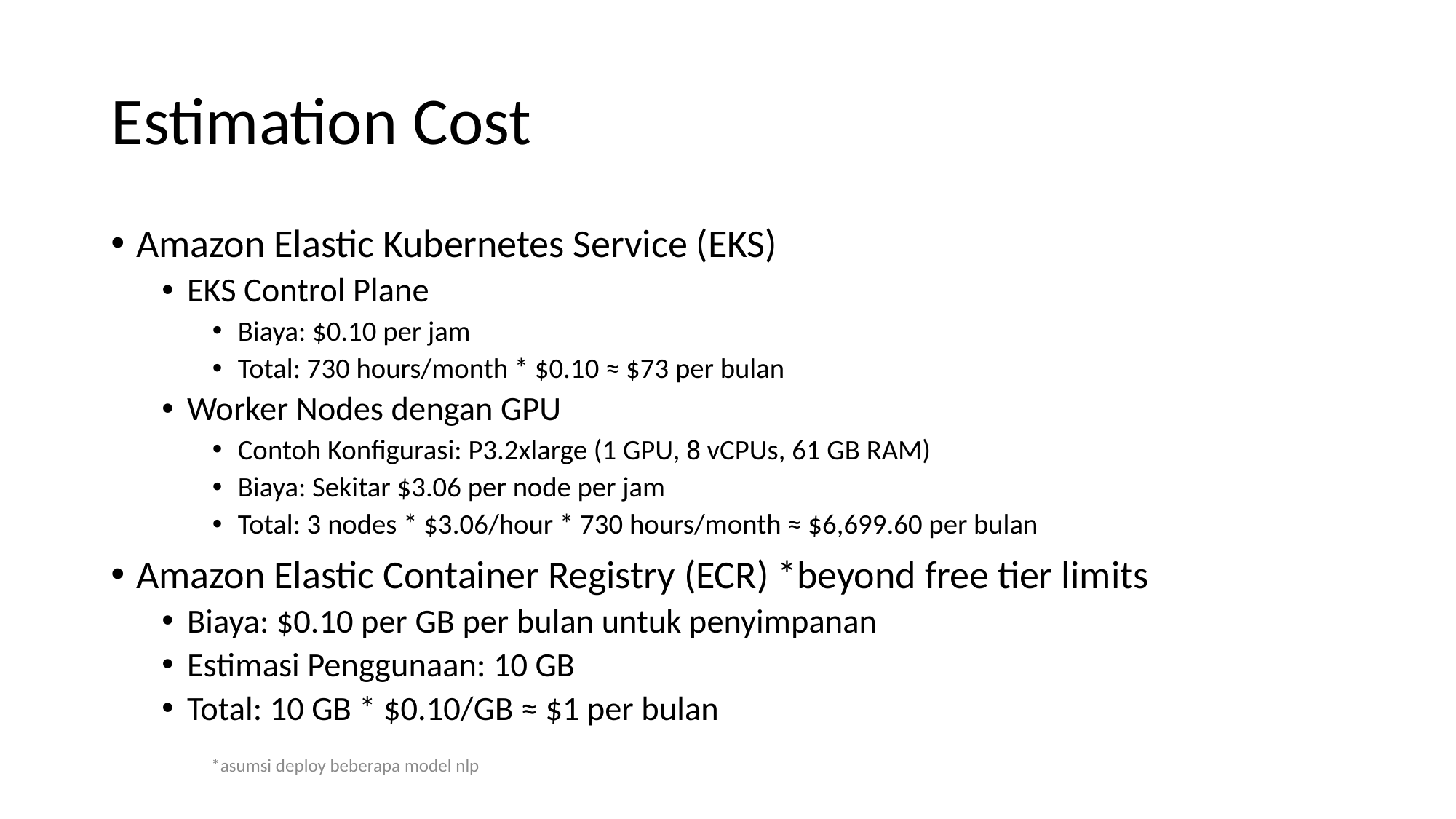

# Estimation Cost
Amazon Elastic Kubernetes Service (EKS)
EKS Control Plane
Biaya: $0.10 per jam
Total: 730 hours/month * $0.10 ≈ $73 per bulan
Worker Nodes dengan GPU
Contoh Konfigurasi: P3.2xlarge (1 GPU, 8 vCPUs, 61 GB RAM)
Biaya: Sekitar $3.06 per node per jam
Total: 3 nodes * $3.06/hour * 730 hours/month ≈ $6,699.60 per bulan
Amazon Elastic Container Registry (ECR) *beyond free tier limits
Biaya: $0.10 per GB per bulan untuk penyimpanan
Estimasi Penggunaan: 10 GB
Total: 10 GB * $0.10/GB ≈ $1 per bulan
*asumsi deploy beberapa model nlp